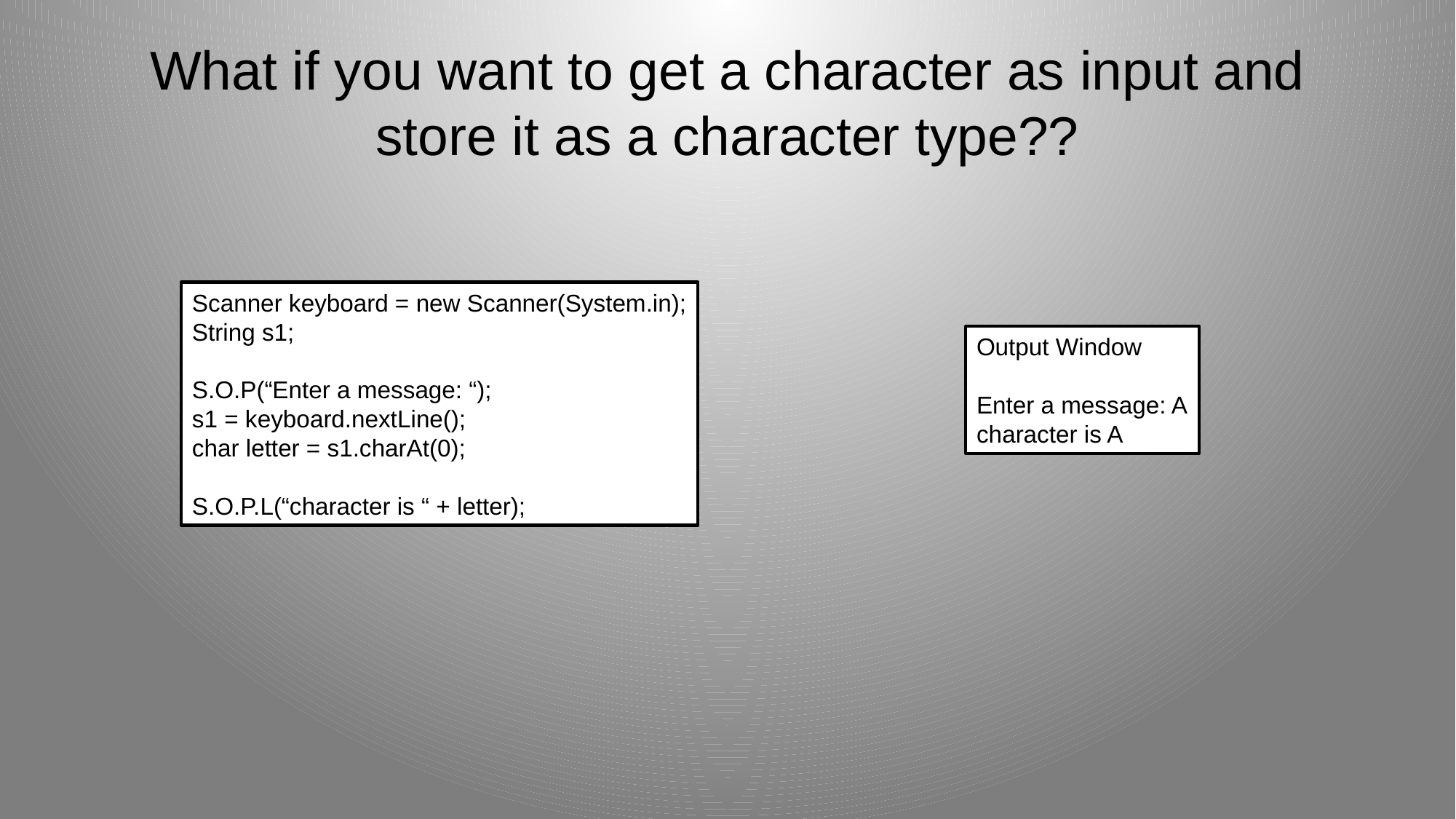

# What if you want to get a character as input and store it as a character type??
Scanner keyboard = new Scanner(System.in);
String s1;

S.O.P(“Enter a message: “);
s1 = keyboard.nextLine();
char letter = s1.charAt(0);

S.O.P.L(“character is “ + letter);
Output Window

Enter a message: A
character is A